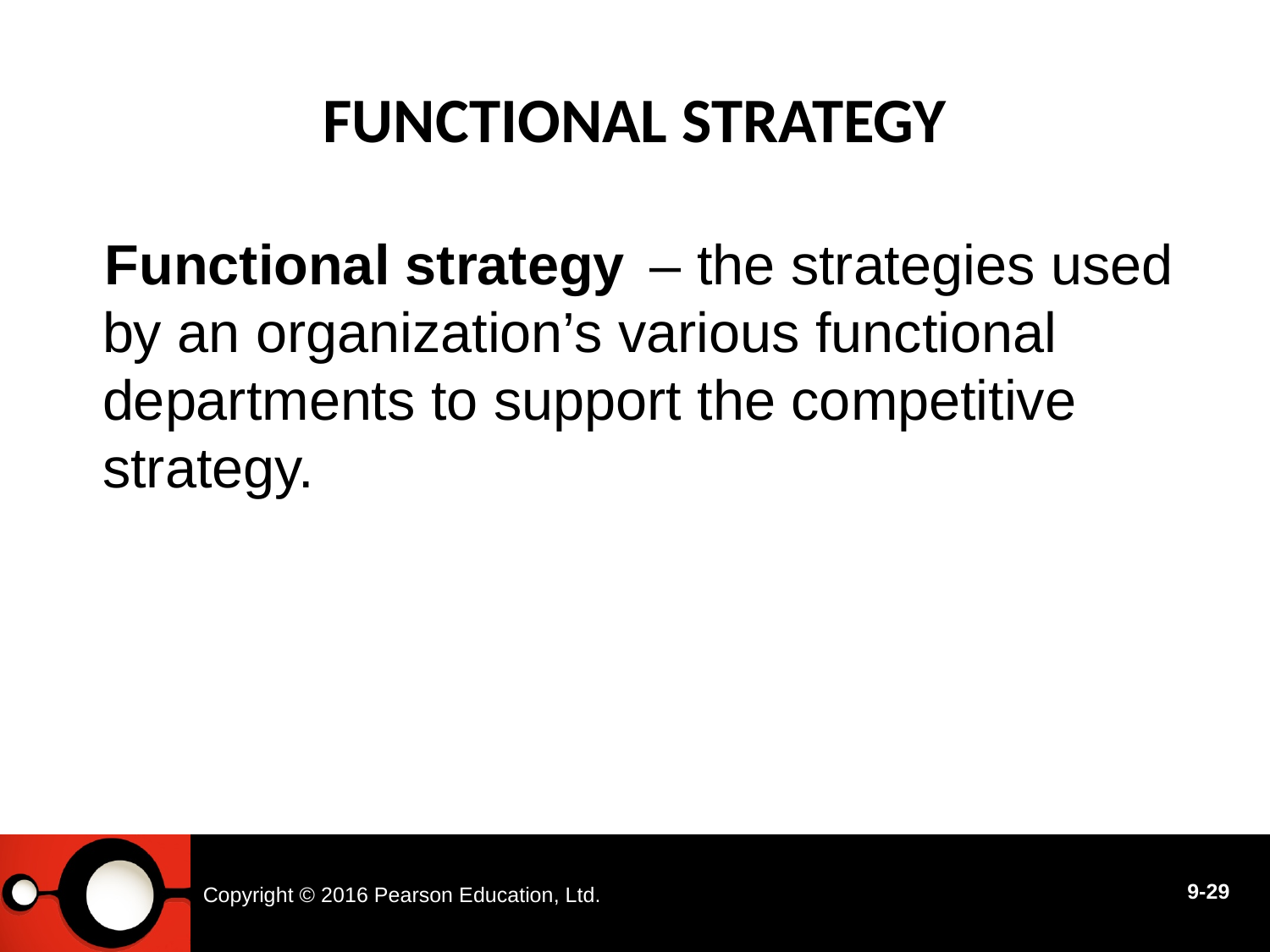

# Functional Strategy
                                      – the strategies used by an organization’s various functional departments to support the competitive strategy.
Functional strategy
Copyright © 2016 Pearson Education, Ltd.
9-29